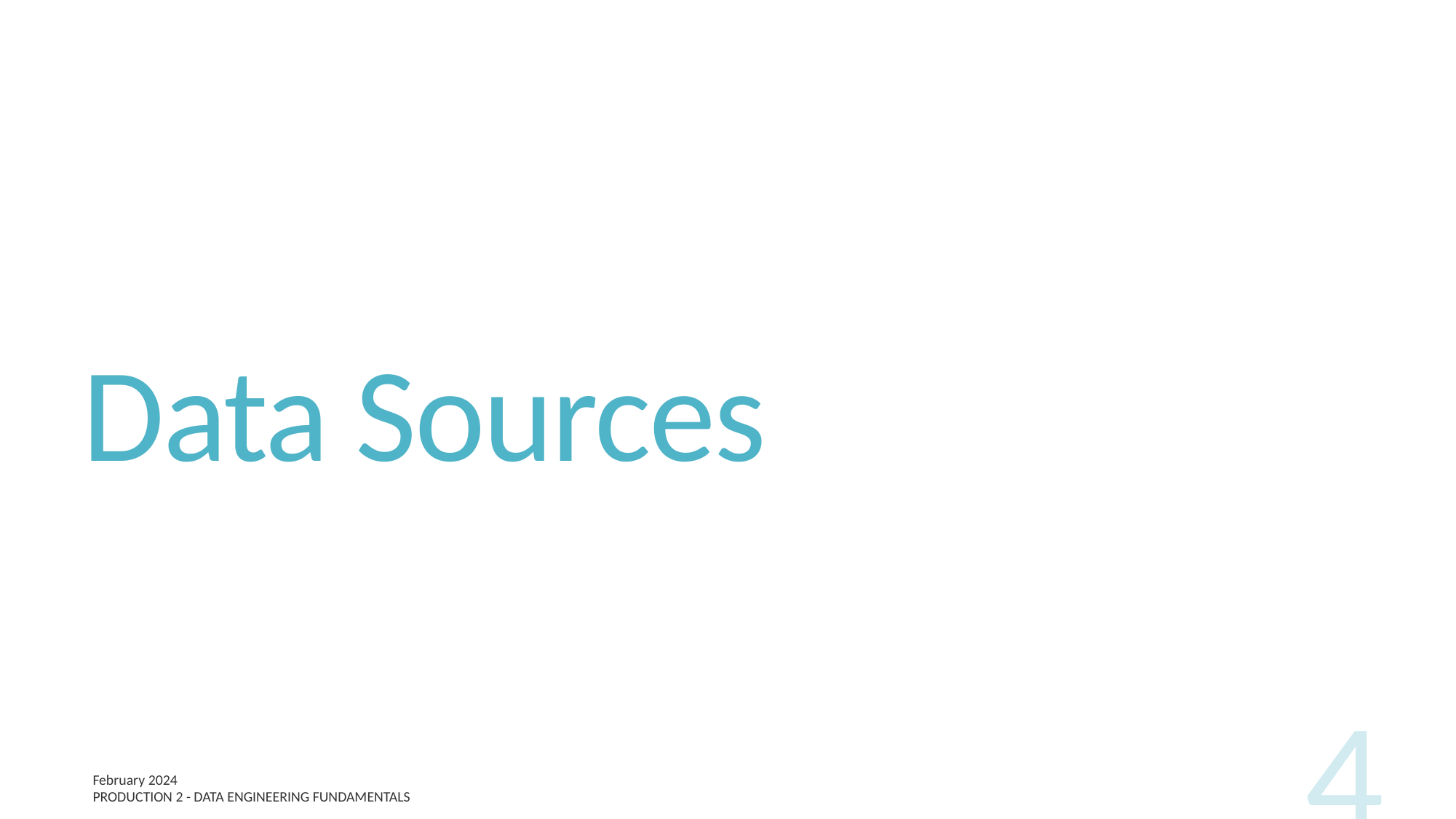

# Data Sources
4
February 2024
Production 2 - Data Engineering Fundamentals